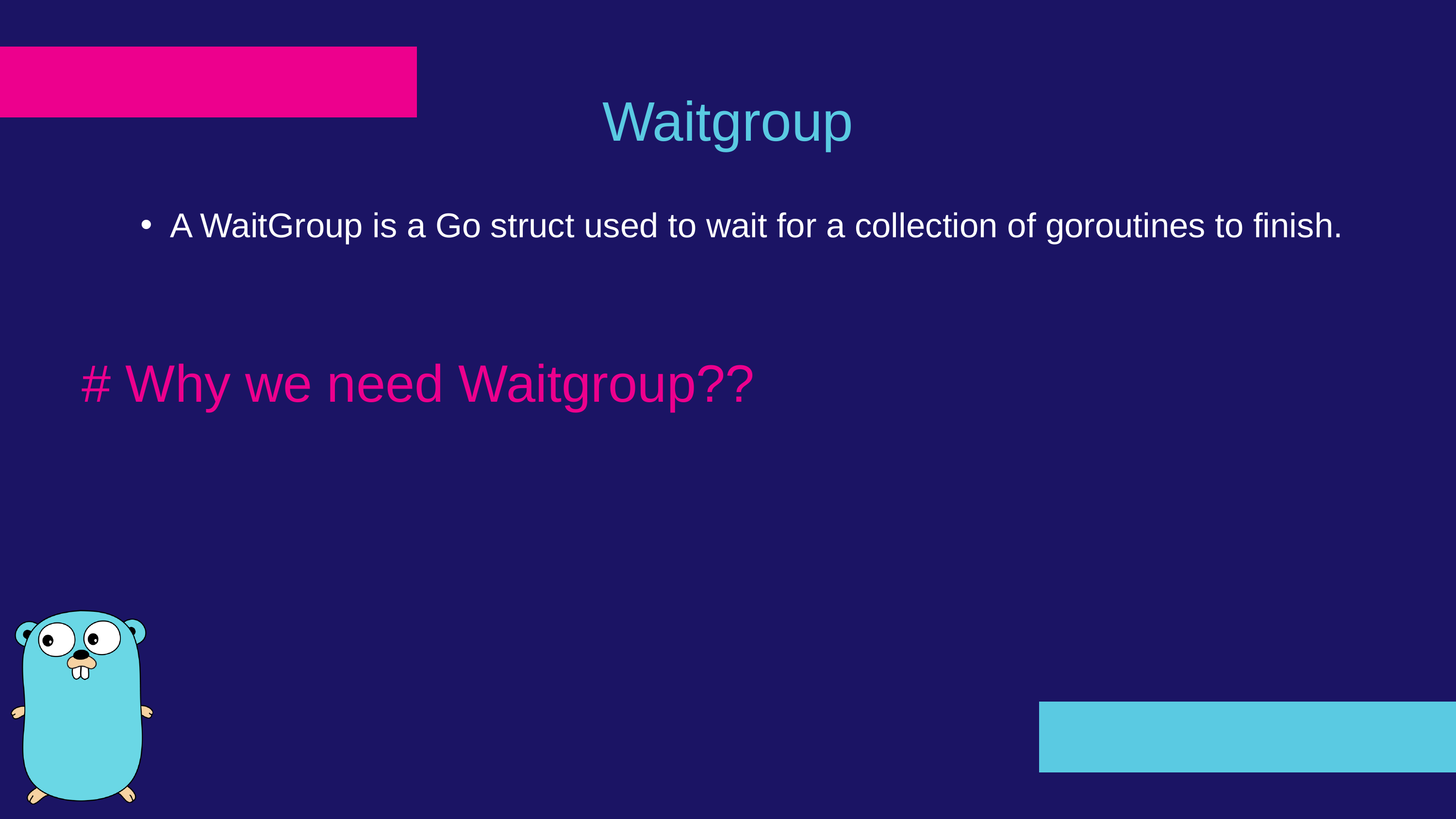

Waitgroup
A WaitGroup is a Go struct used to wait for a collection of goroutines to finish.
# Why we need Waitgroup??